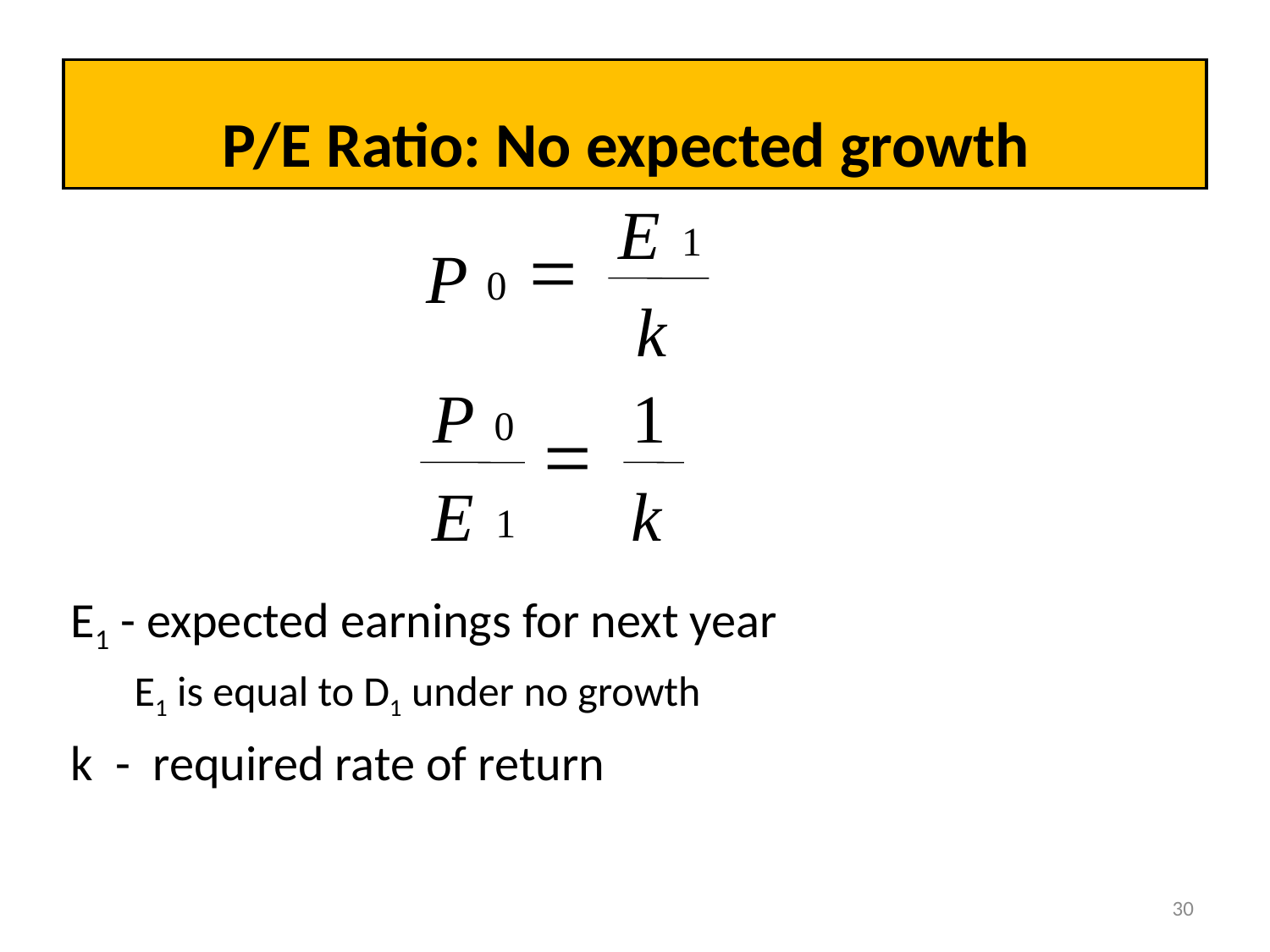

# P/E Ratio: No expected growth
E
1
=
P
0

k
P
1
0
=

E
k
1
E1 - expected earnings for next year
E1 is equal to D1 under no growth
k  -  required rate of return
30